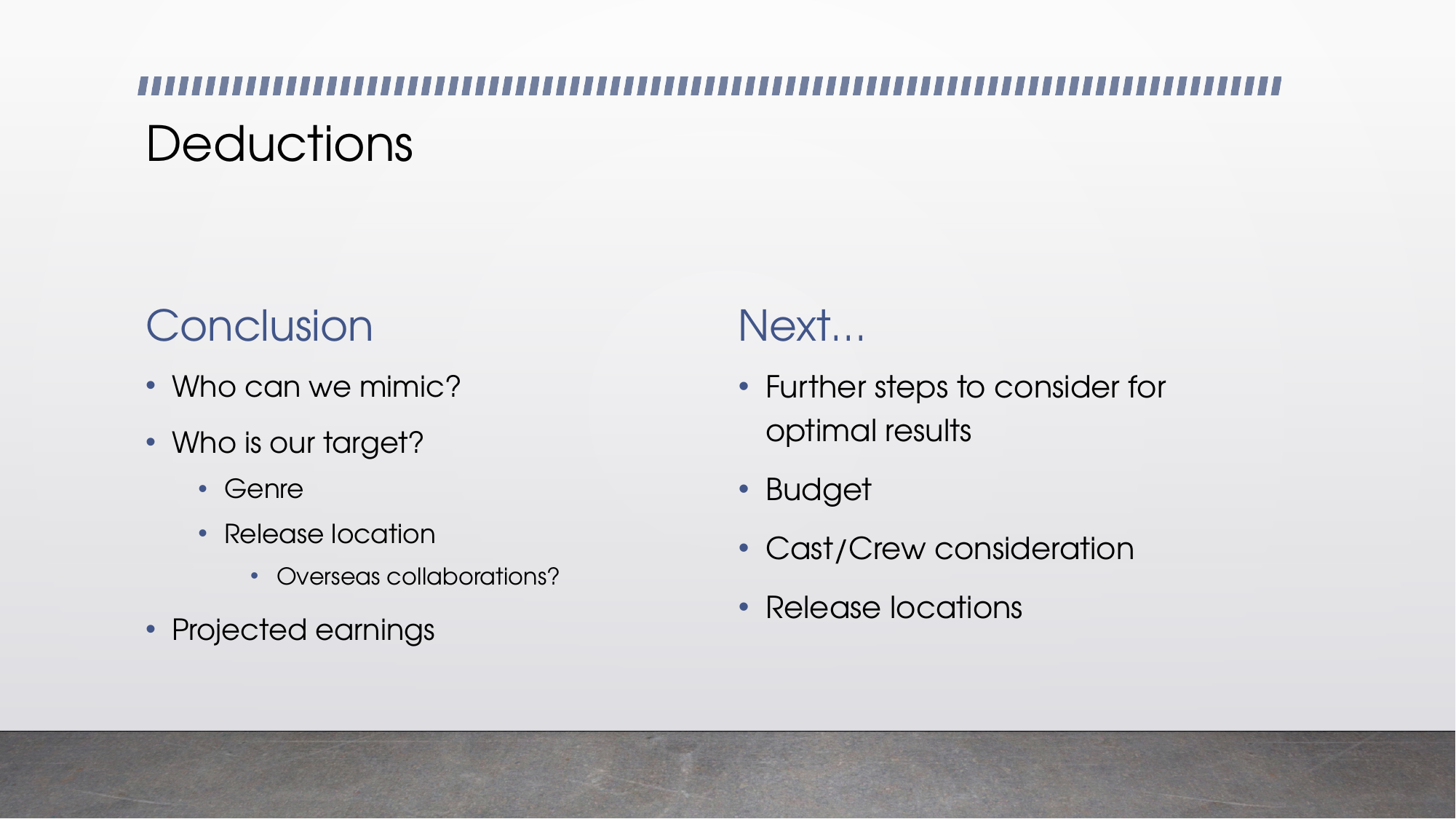

# Deductions
Conclusion
Next…
Further steps to consider for optimal results
Budget
Cast/Crew consideration
Release locations

Who can we mimic?
Who is our target?
Genre
Release location
Overseas collaborations?
Projected earnings